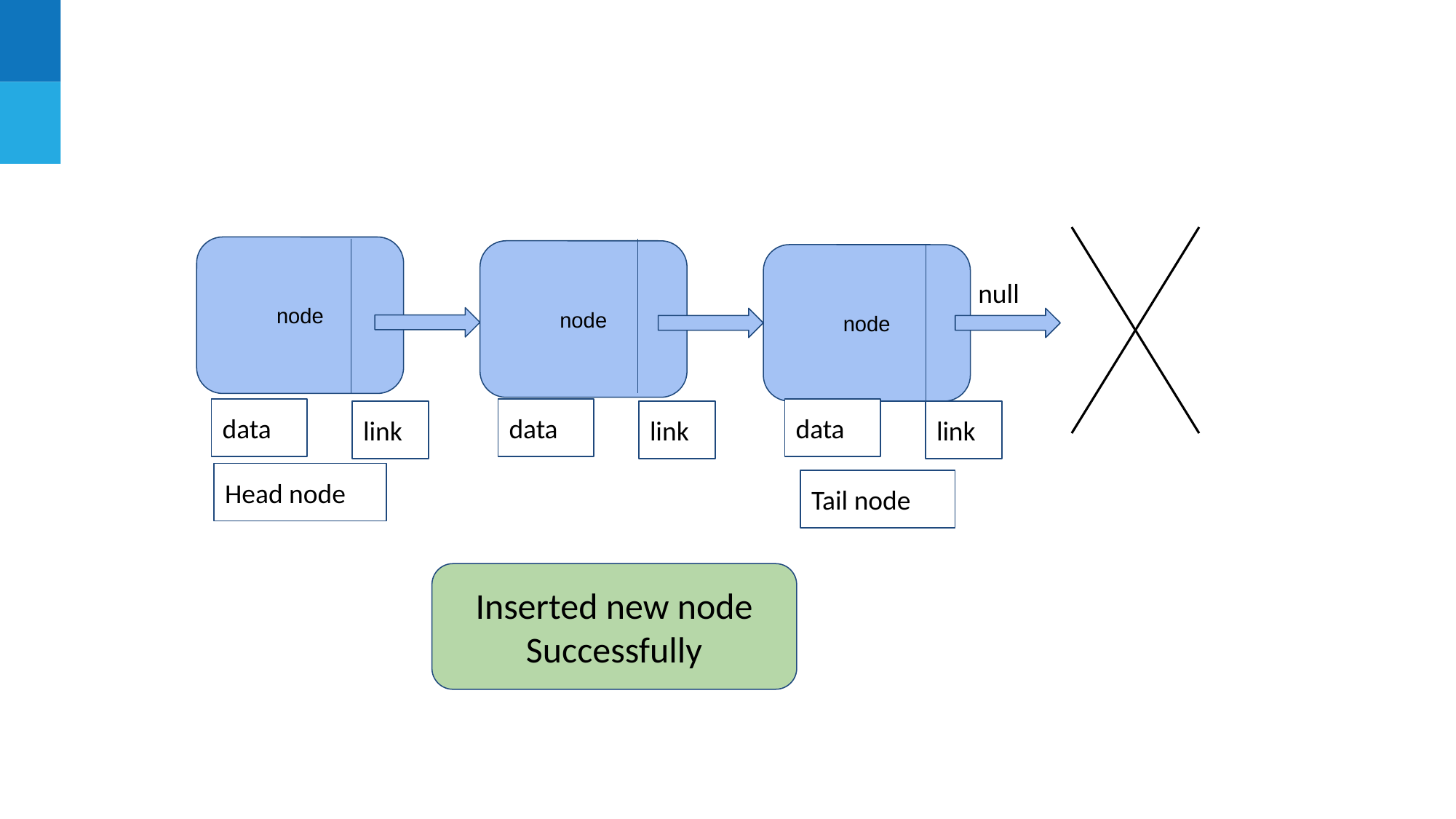

node
node
null

data
data
link
link
Tail node
node

data
link
Head node
Inserted new node Successfully